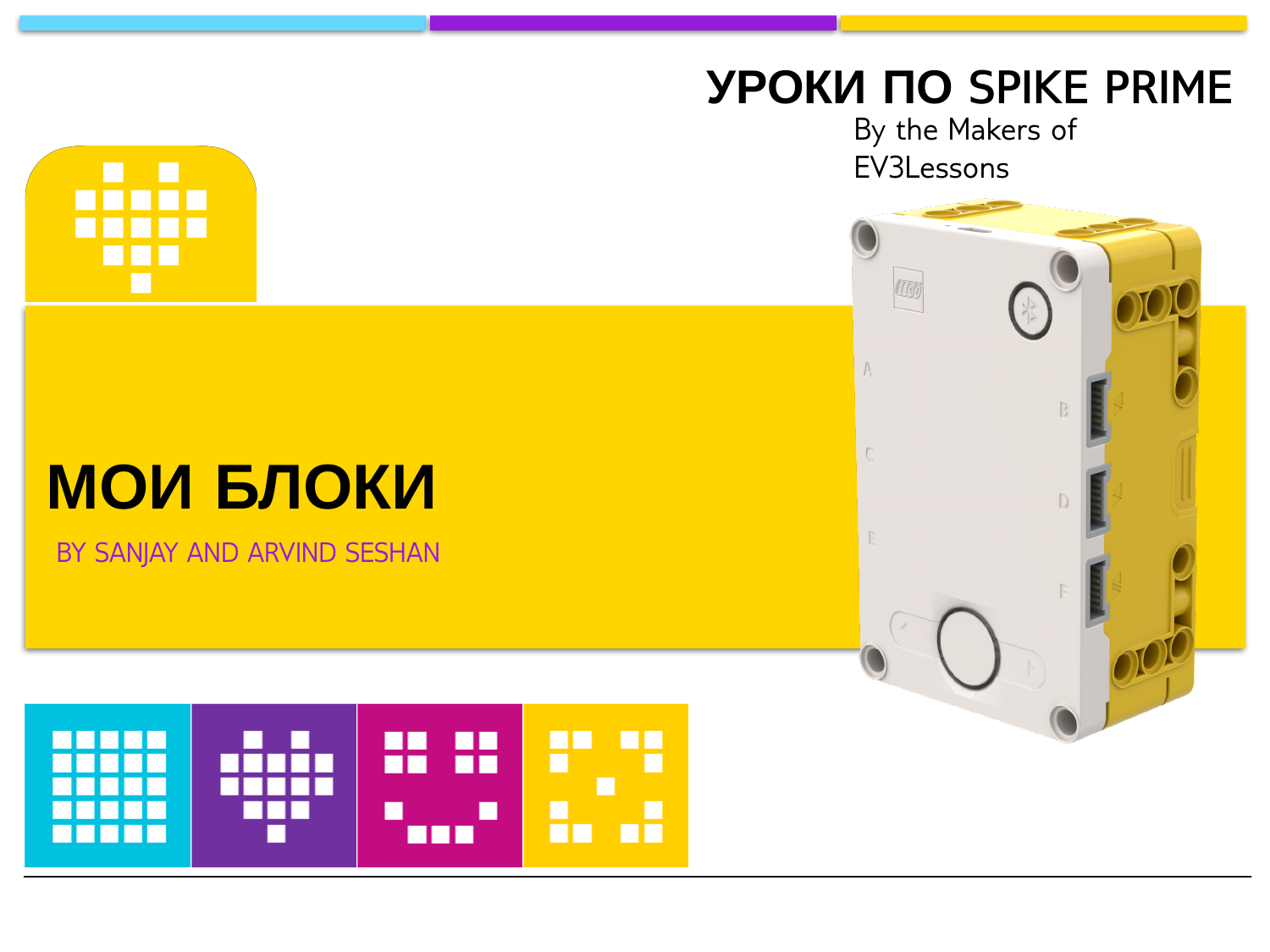

By the Makers of EV3Lessons

# МОИ БЛОКИ
By sanjay and Arvind Seshan